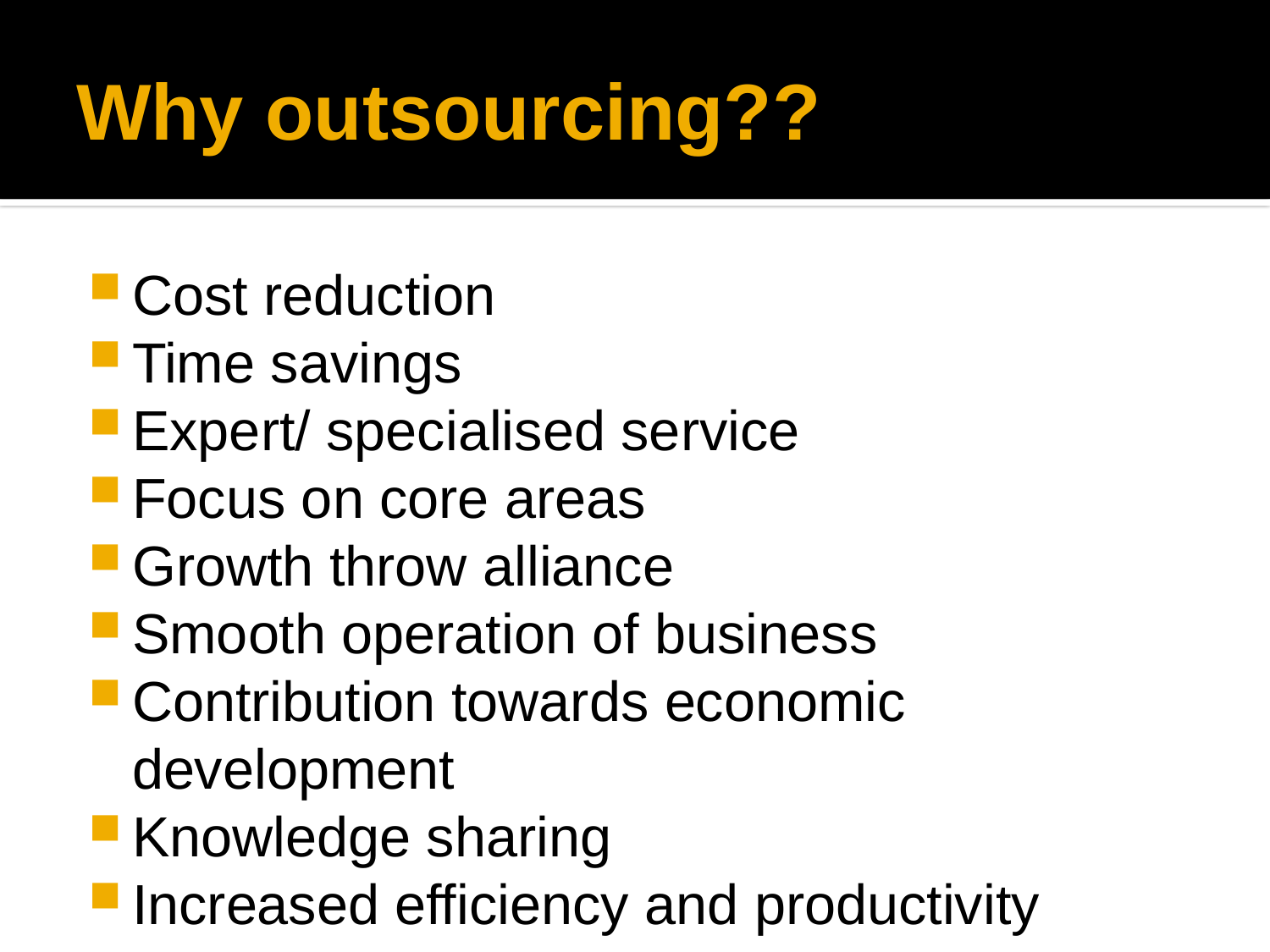

# Why outsourcing??
Cost reduction
Time savings
Expert/ specialised service
Focus on core areas
Growth throw alliance
Smooth operation of business
Contribution towards economic development
Knowledge sharing
Increased efficiency and productivity